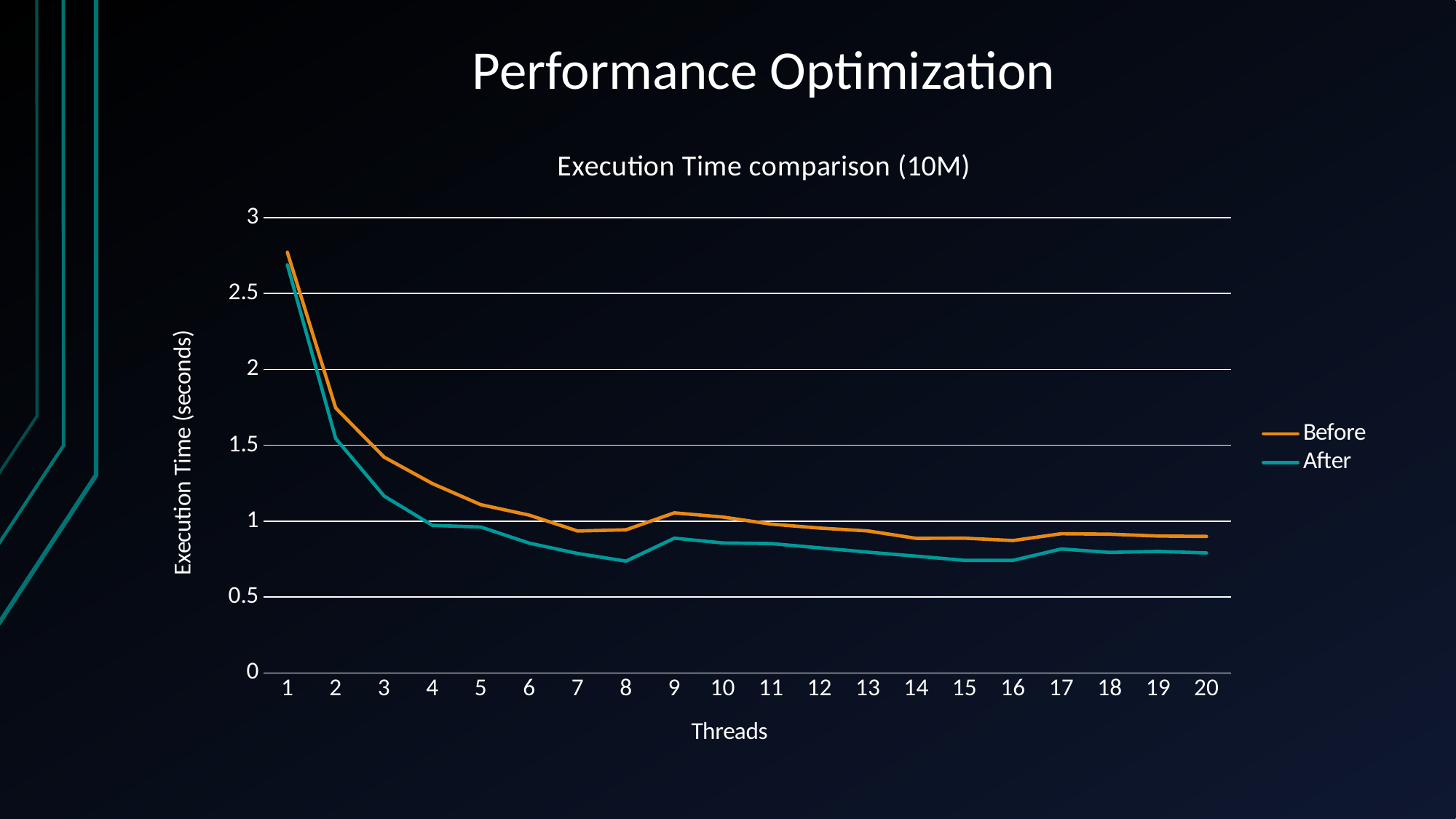

# Performance Optimization

### Chart: Execution Time comparison (10M)

| Category |  |  |
|---|---|---|